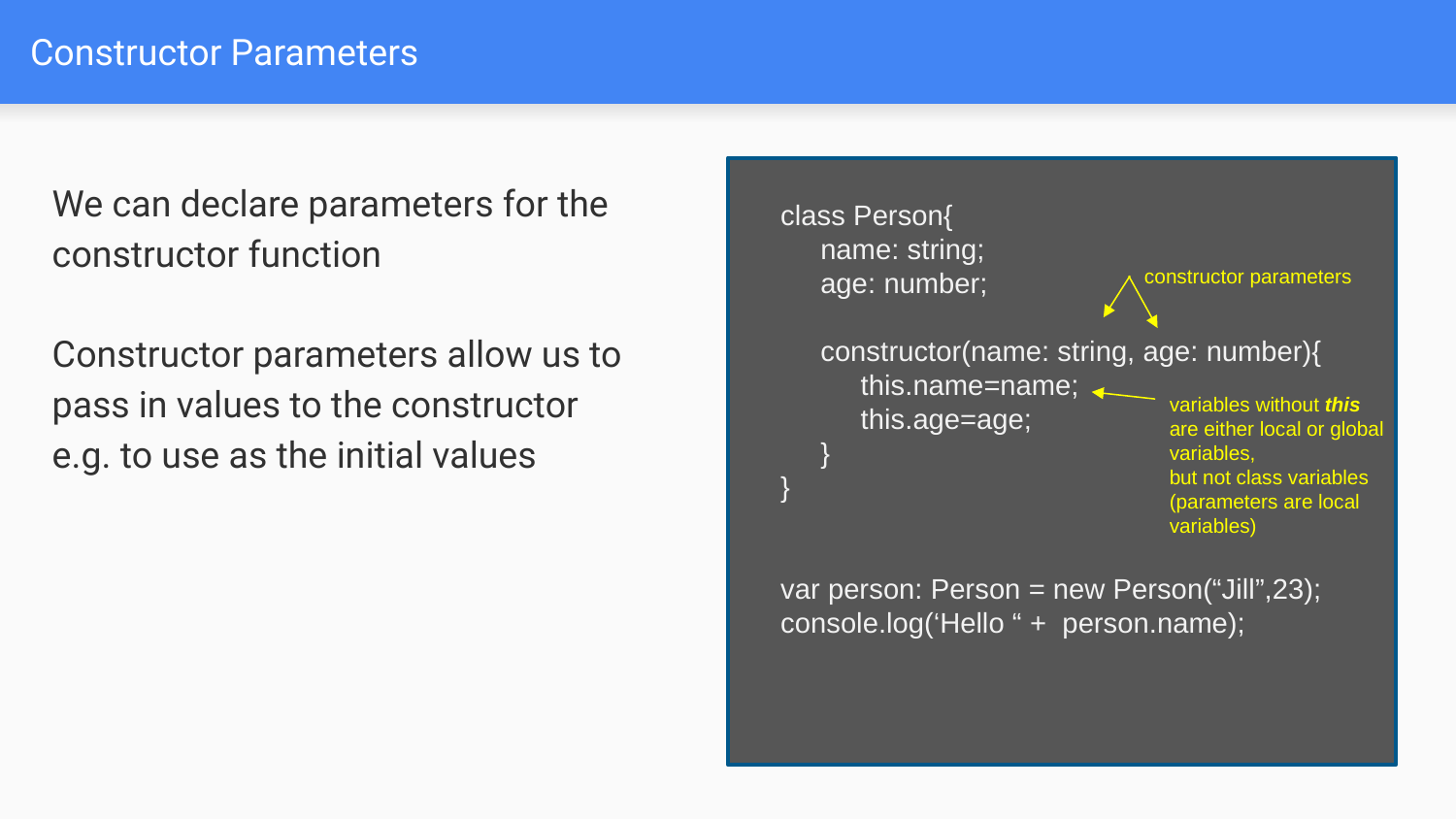

# Constructor Parameters

We can declare parameters for the constructor function

Constructor parameters allow us to pass in values to the constructor
e.g. to use as the initial values

class Person{
     name: string;
     age: number;

     constructor(name: string, age: number){
          this.name=name;
          this.age=age;
     }
}

var person: Person = new Person(“Jill”,23);
console.log(‘Hello “ +  person.name);
constructor parameters
variables without this are either local or global variables,
but not class variables (parameters are local variables)